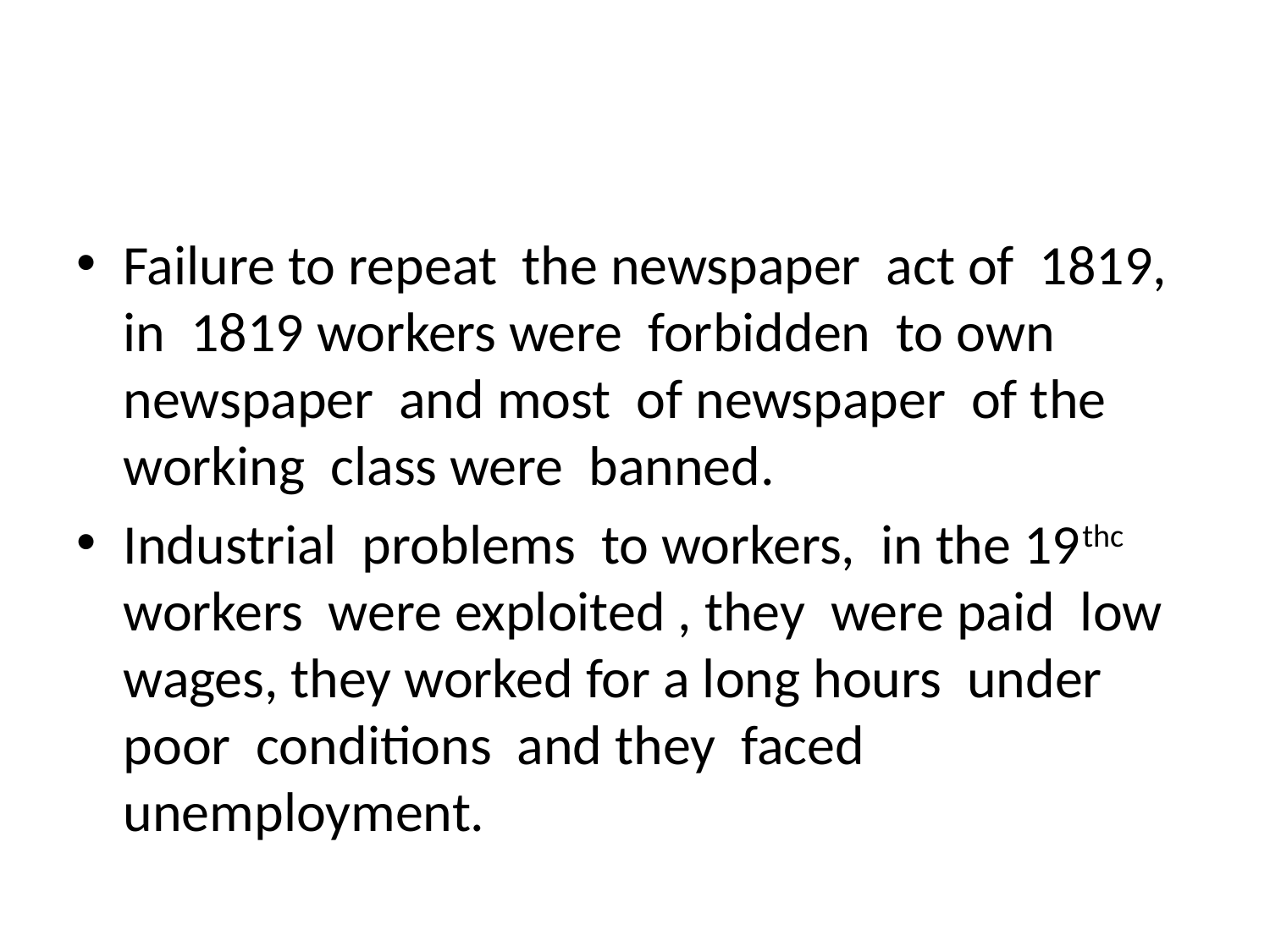

#
Failure to repeat  the newspaper  act of  1819,  in  1819 workers were  forbidden  to own  newspaper  and most  of newspaper  of the working  class were  banned.
Industrial  problems  to workers,  in the 19thc  workers  were exploited , they  were paid  low wages, they worked for a long hours  under poor  conditions  and they  faced unemployment.